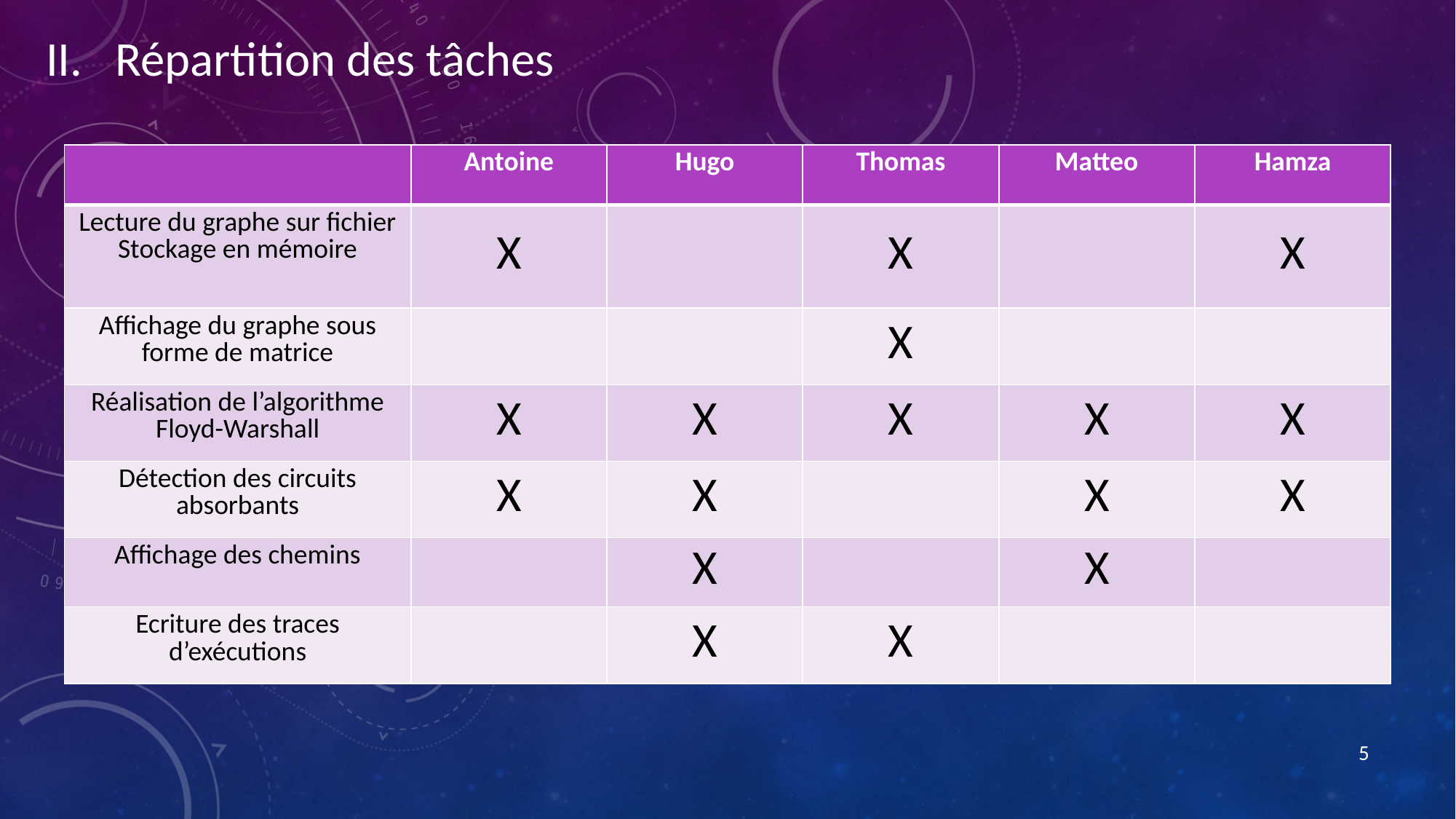

II.   Répartition des tâches
|  | Antoine | Hugo | Thomas | Matteo | Hamza |
| --- | --- | --- | --- | --- | --- |
| Lecture du graphe sur fichier Stockage en mémoire | X |  | X |  | X |
| Affichage du graphe sous forme de matrice |  |  | X |  |  |
| Réalisation de l’algorithme Floyd-Warshall | X | X | X | X | X |
| Détection des circuits absorbants | X | X |  | X | X |
| Affichage des chemins |  | X |  | X |  |
| Ecriture des traces d’exécutions |  | X | X |  |  |
5